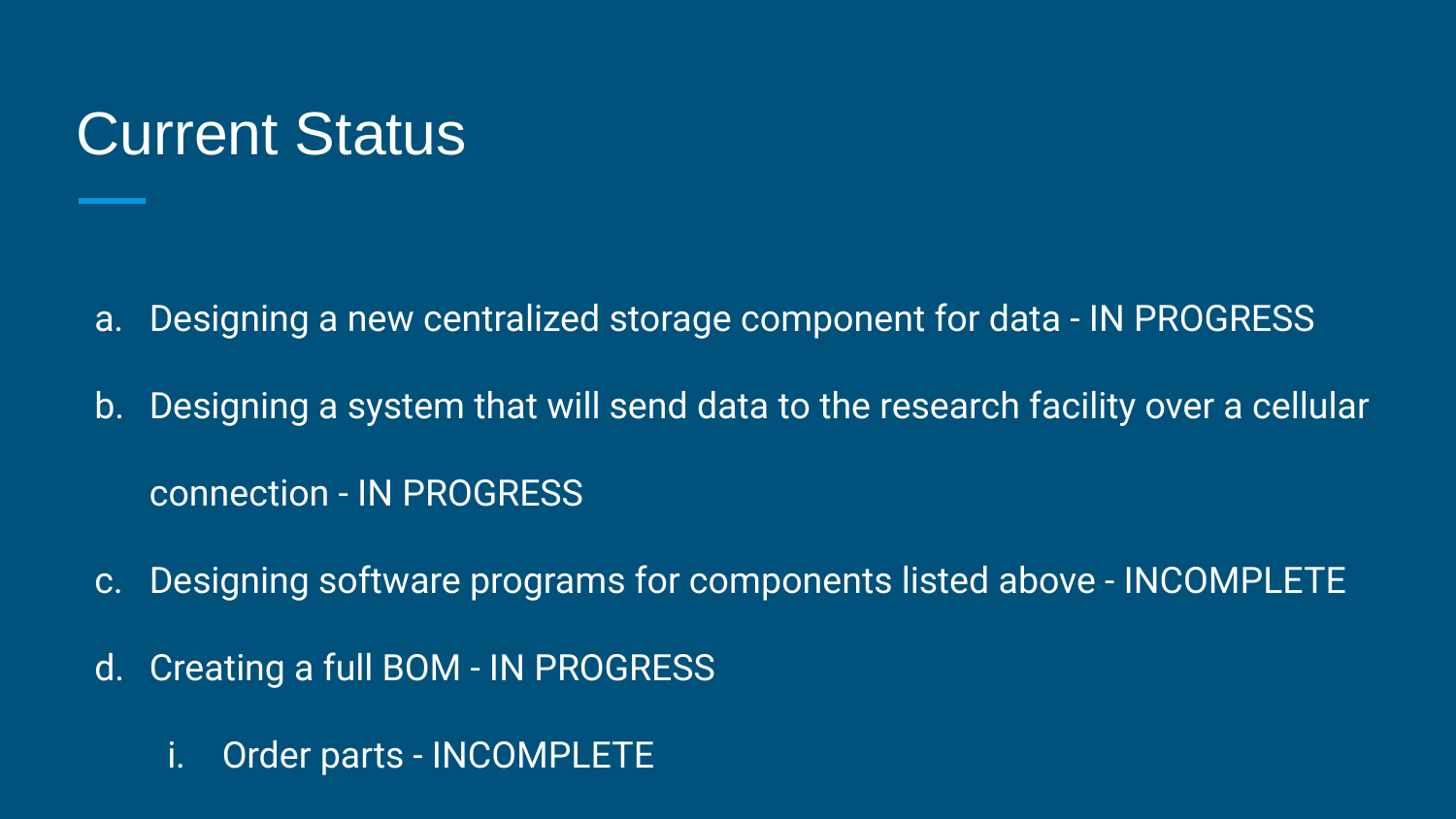

# Current Status
Designing a new centralized storage component for data - IN PROGRESS
Designing a system that will send data to the research facility over a cellular connection - IN PROGRESS
Designing software programs for components listed above - INCOMPLETE
Creating a full BOM - IN PROGRESS
Order parts - INCOMPLETE